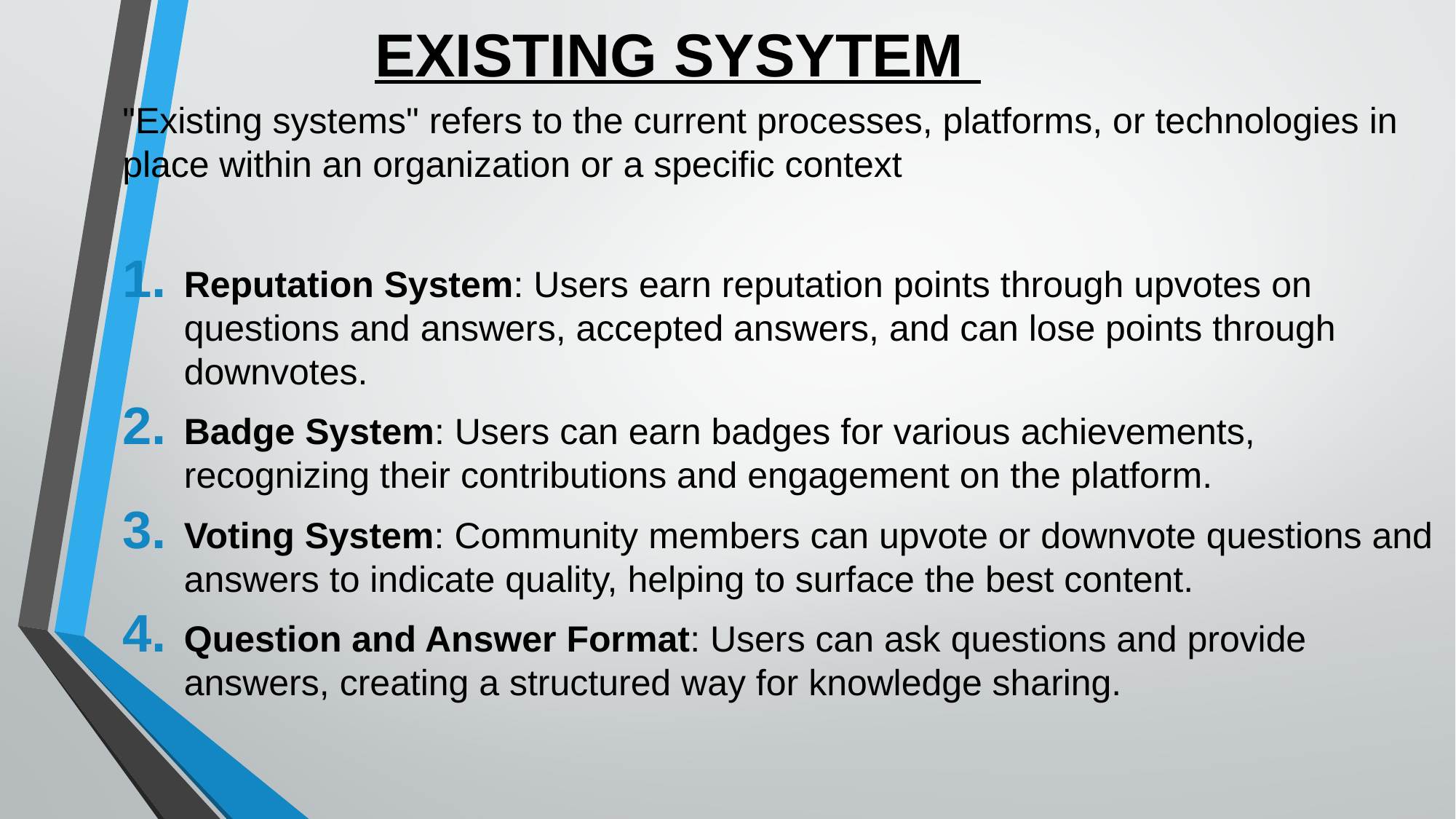

# EXISTING SYSYTEM
"Existing systems" refers to the current processes, platforms, or technologies in place within an organization or a specific context

Reputation System: Users earn reputation points through upvotes on questions and answers, accepted answers, and can lose points through downvotes.
Badge System: Users can earn badges for various achievements, recognizing their contributions and engagement on the platform.
Voting System: Community members can upvote or downvote questions and answers to indicate quality, helping to surface the best content.
Question and Answer Format: Users can ask questions and provide answers, creating a structured way for knowledge sharing.